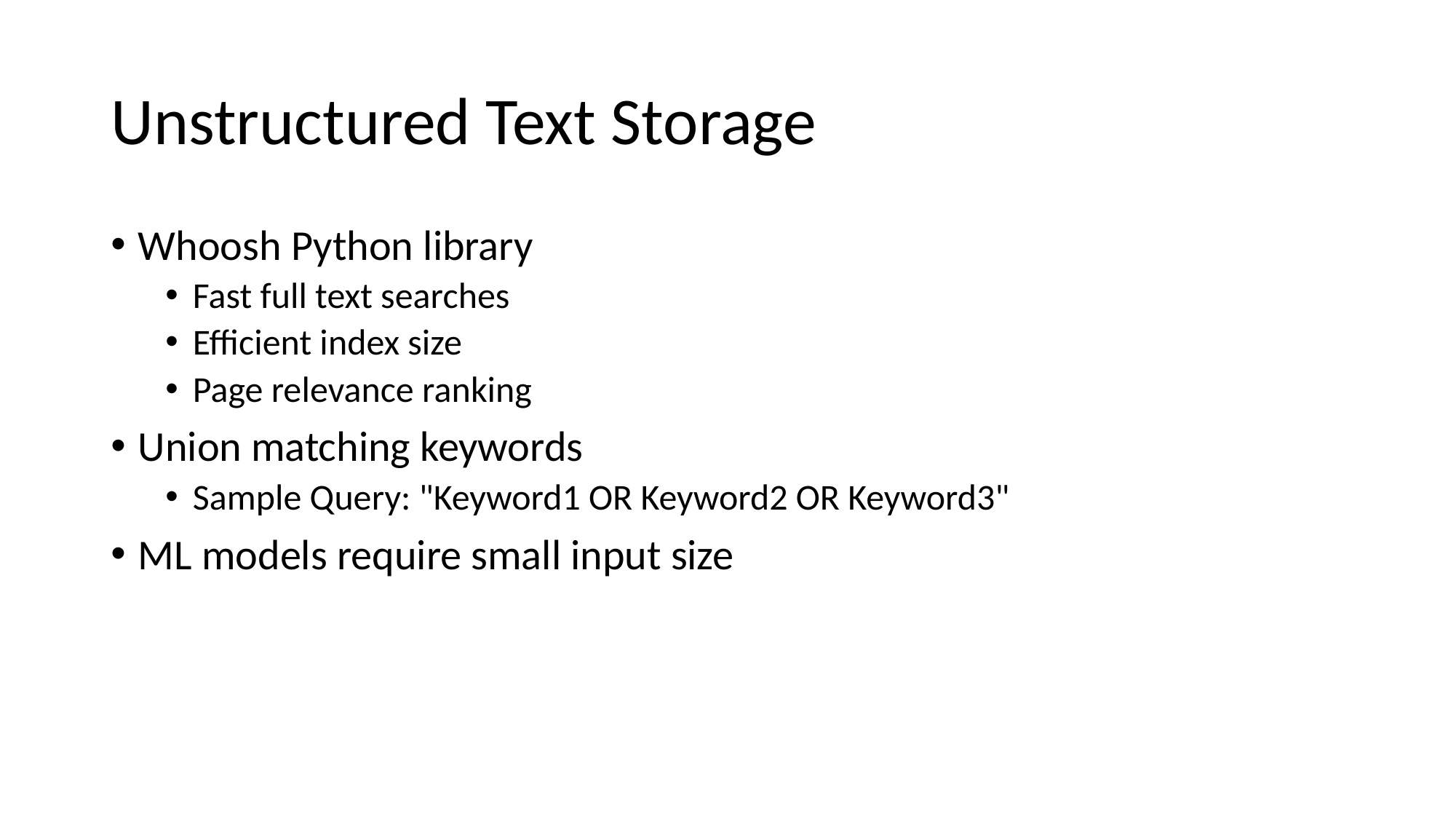

# Unstructured Text Storage
Whoosh Python library
Fast full text searches
Efficient index size
Page relevance ranking
Union matching keywords
Sample Query: "Keyword1 OR Keyword2 OR Keyword3"
ML models require small input size